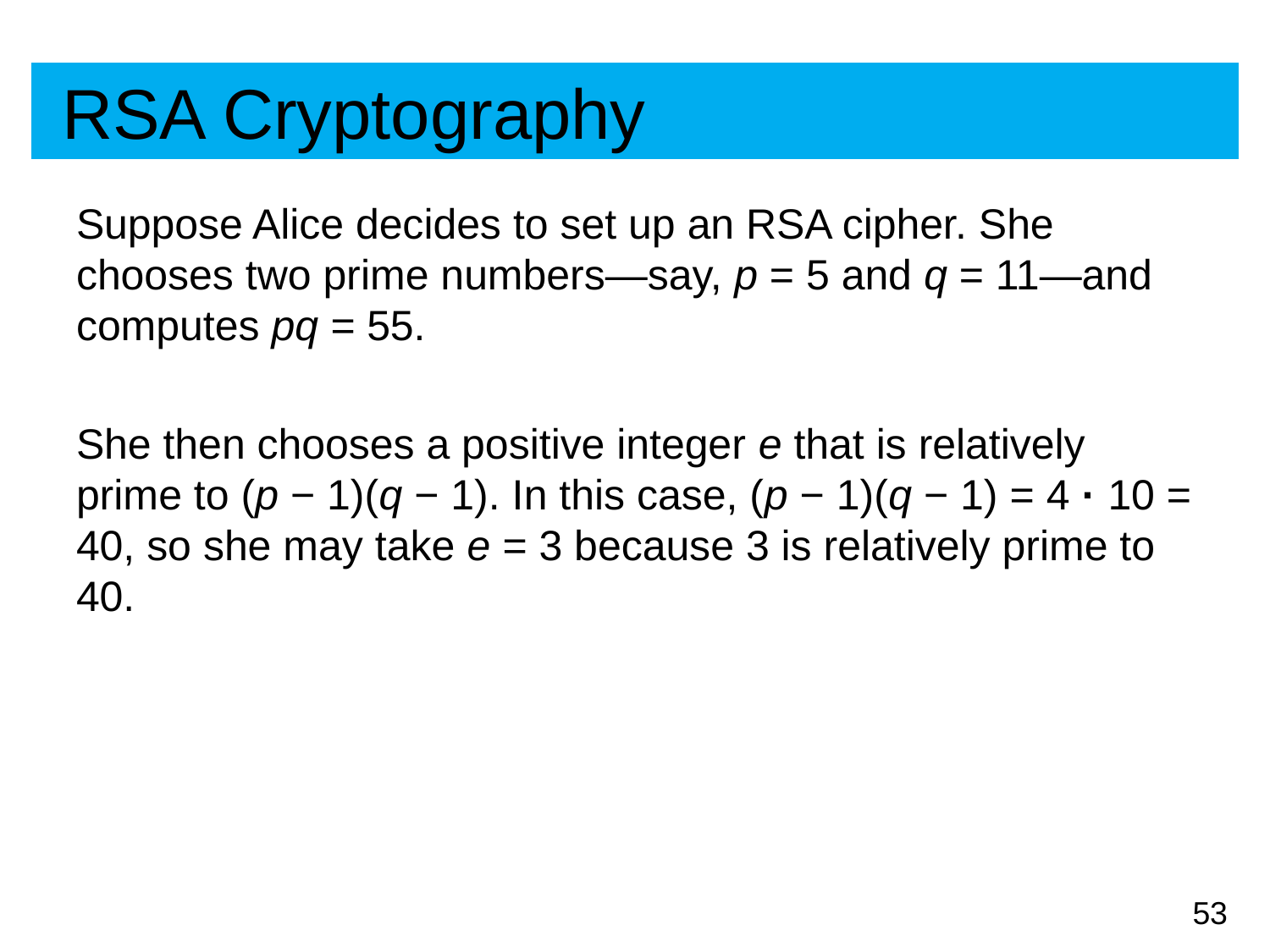

# RSA Cryptography
Suppose Alice decides to set up an RSA cipher. She chooses two prime numbers—say, p = 5 and q = 11—and computes pq = 55.

She then chooses a positive integer e that is relatively prime to (p − 1)(q − 1). In this case, (p − 1)(q − 1) = 4 · 10 = 40, so she may take e = 3 because 3 is relatively prime to 40.